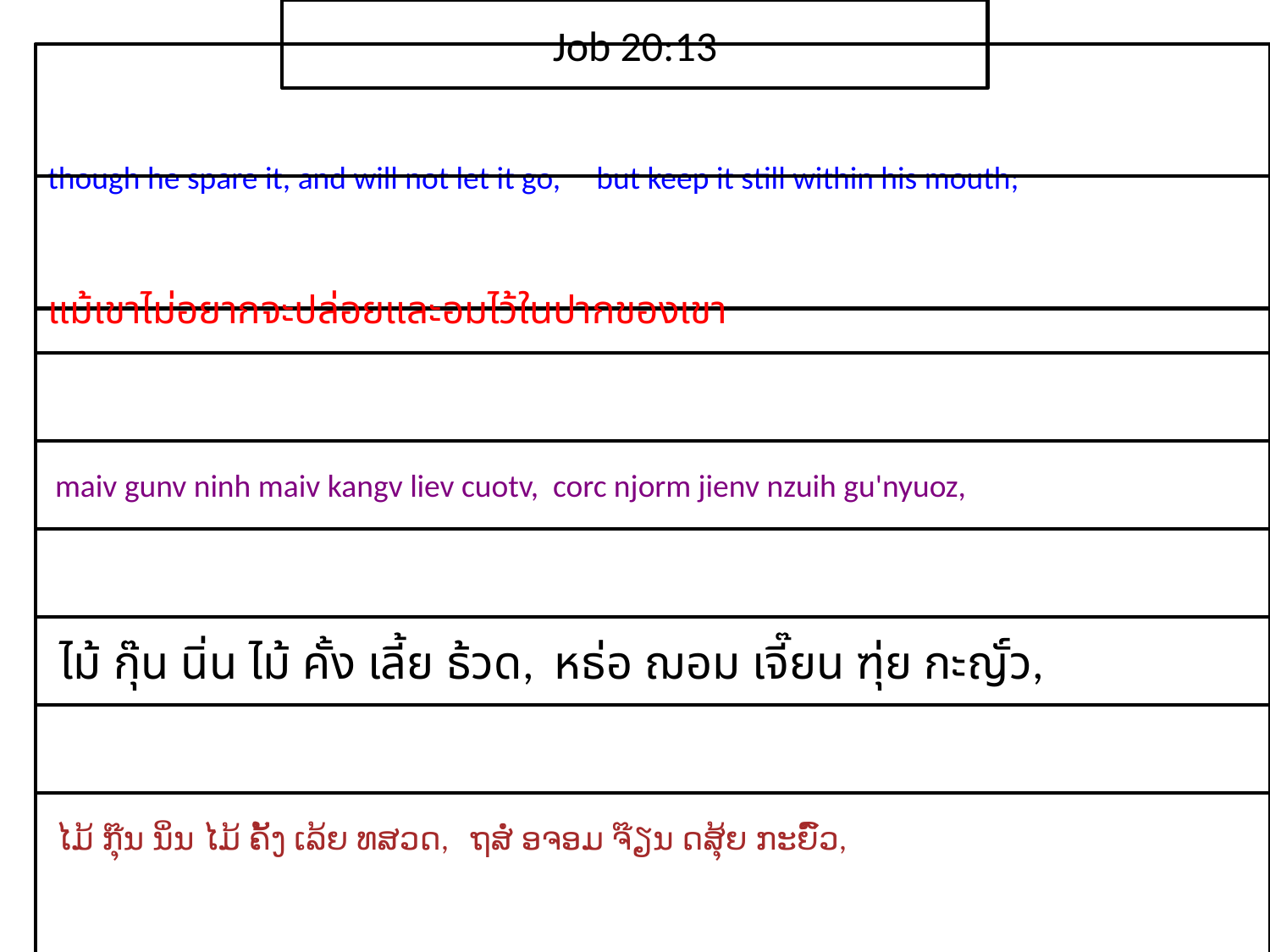

Job 20:13
though he spare it, and will not let it go,     but keep it still within his mouth;
แม้​เขา​ไม่​อยากจะ​ปล่อยและ​อม​ไว้​ใน​ปาก​ของ​เขา
 maiv gunv ninh maiv kangv liev cuotv,  corc njorm jienv nzuih gu'nyuoz,
 ไม้ กุ๊น นิ่น ไม้ คั้ง เลี้ย ธ้วด,  หธ่อ ฌอม เจี๊ยน ฑุ่ย กะญั์ว,
 ໄມ້ ກຸ໊ນ ນິ່ນ ໄມ້ ຄັ້ງ ເລ້ຍ ທສວດ,   ຖສໍ່ ອຈອມ ຈ໊ຽນ ດສຸ້ຍ ກະຍົ໌ວ,